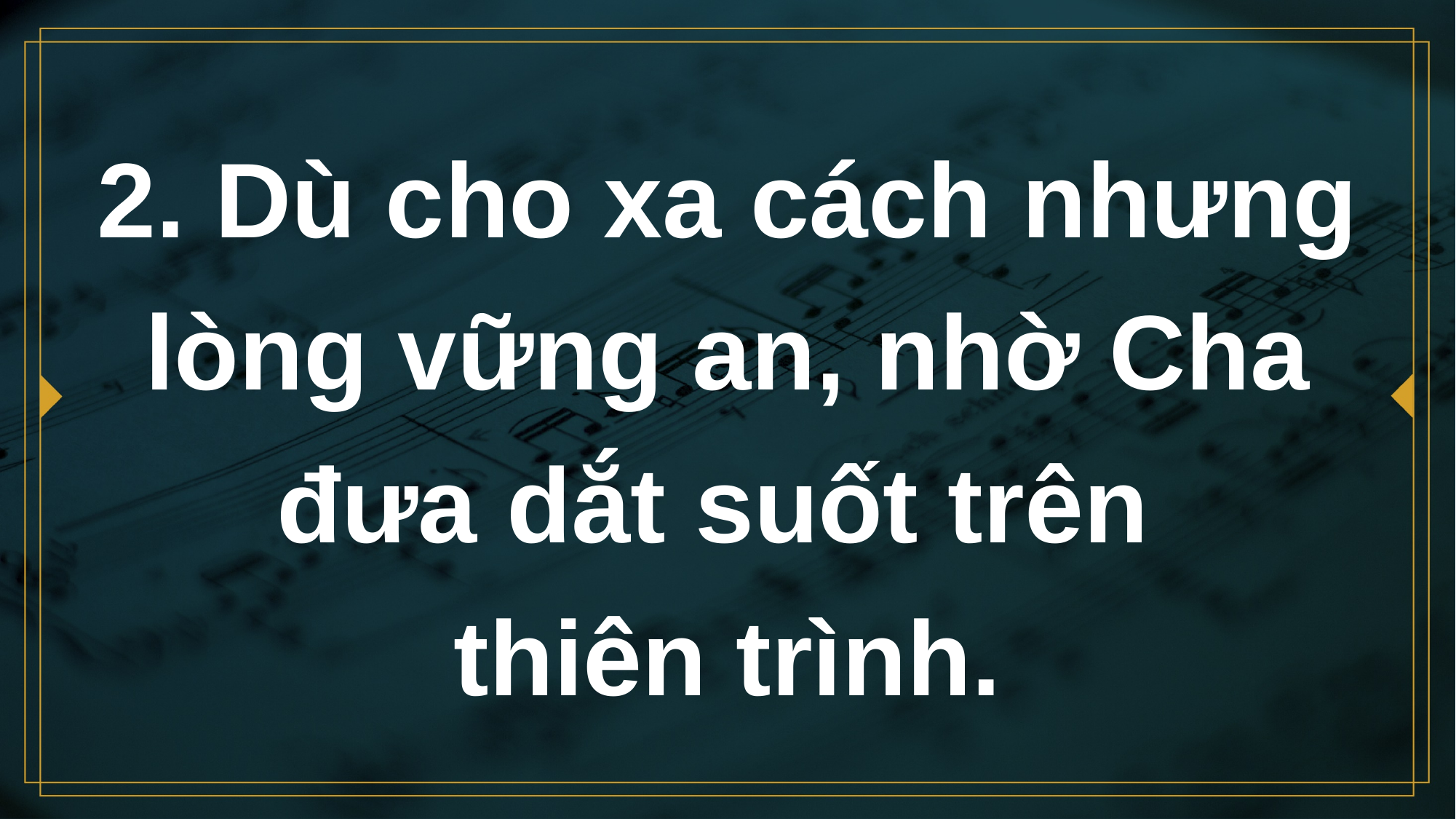

# 2. Dù cho xa cách nhưng lòng vững an, nhờ Cha đưa dắt suốt trên thiên trình.